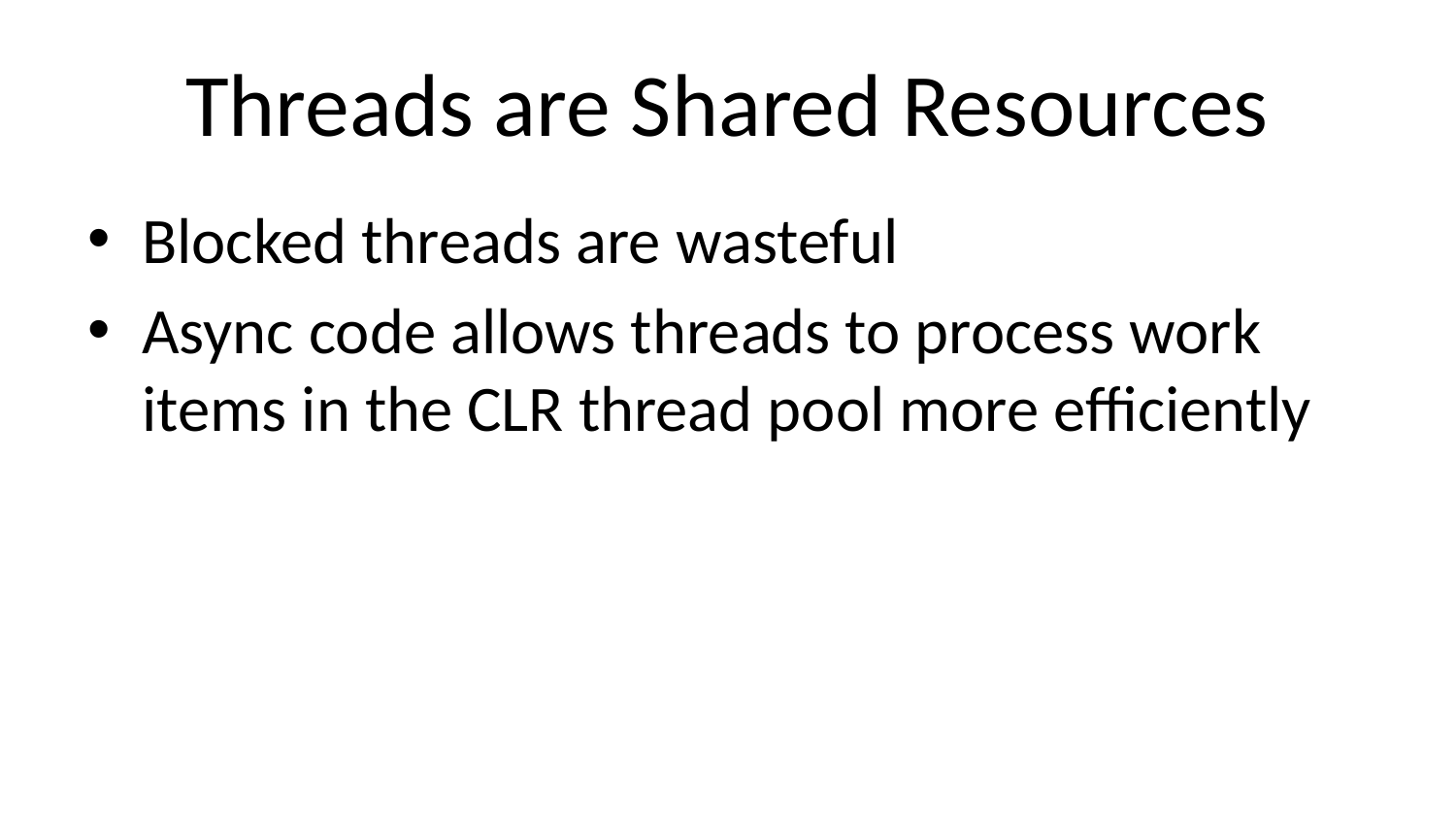

# Threads are Shared Resources
Blocked threads are wasteful
Async code allows threads to process work items in the CLR thread pool more efficiently